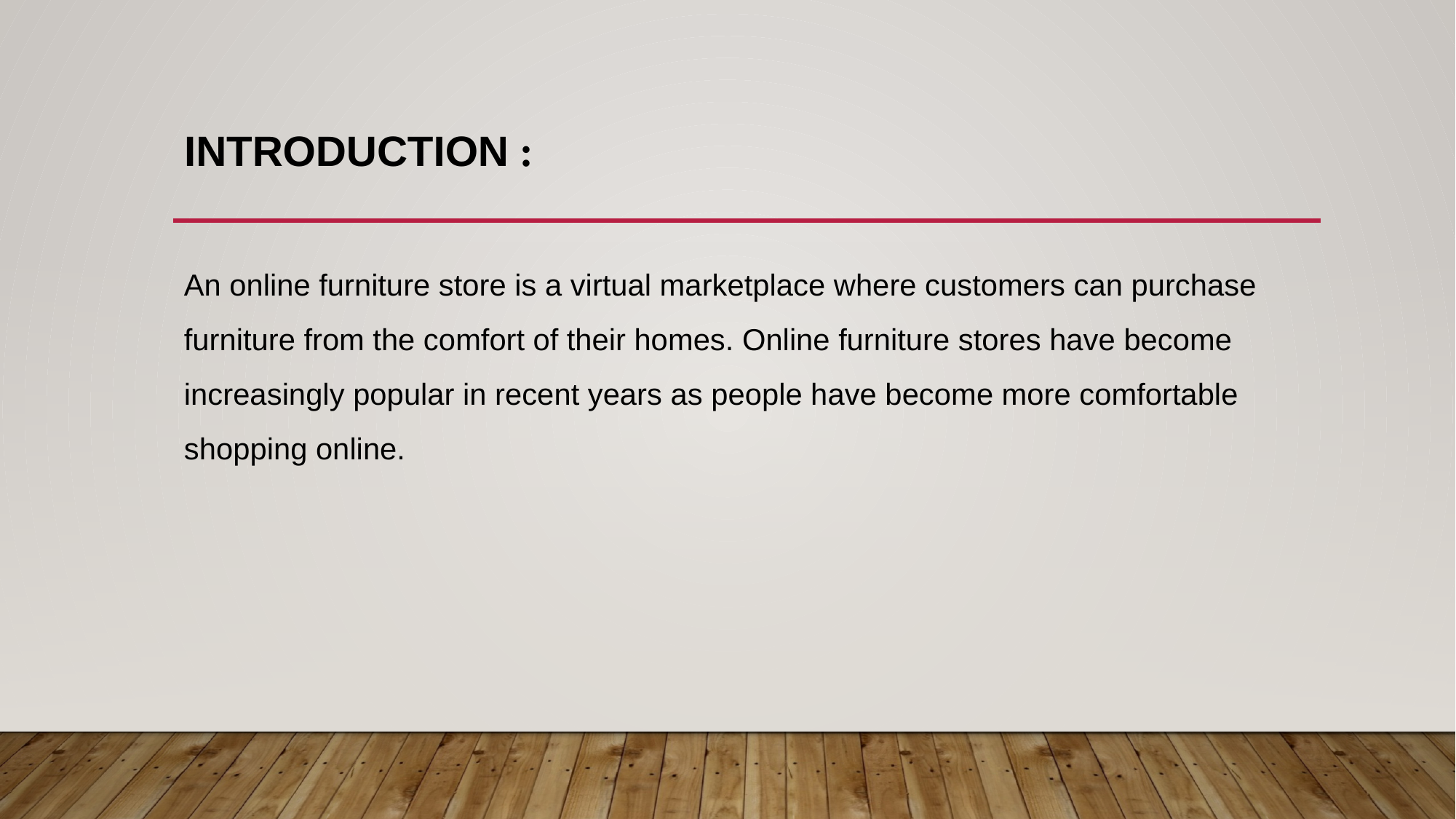

# Introduction :
An online furniture store is a virtual marketplace where customers can purchase furniture from the comfort of their homes. Online furniture stores have become increasingly popular in recent years as people have become more comfortable shopping online.